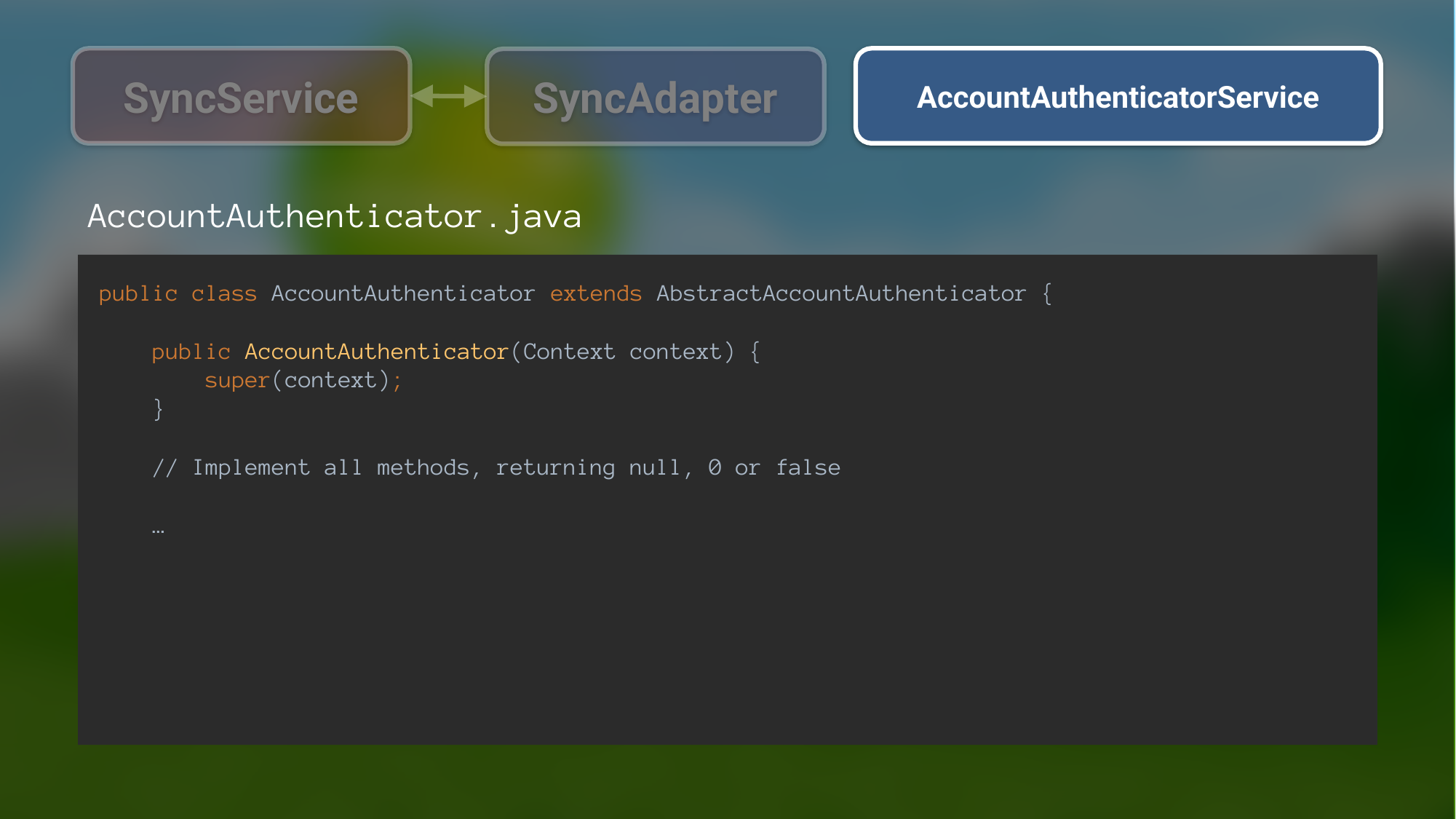

AccountAuthenticator.java
public class AccountAuthenticator extends AbstractAccountAuthenticator {
    public AccountAuthenticator(Context context) {
        super(context);
    }

    // Implement all methods, returning null, 0 or false

    …